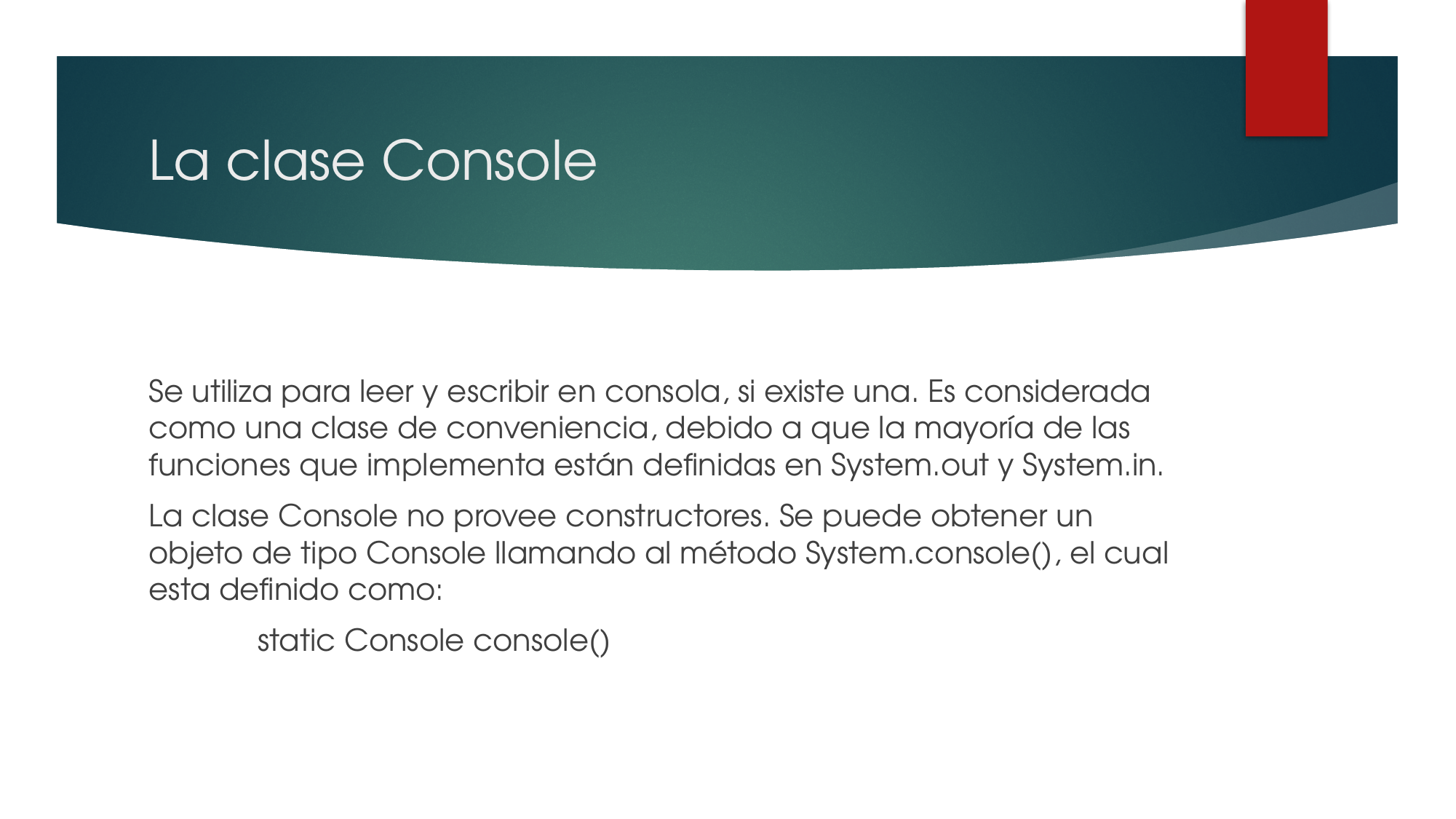

# La clase Console
Se utiliza para leer y escribir en consola, si existe una. Es considerada como una clase de conveniencia, debido a que la mayoría de las funciones que implementa están definidas en System.out y System.in.
La clase Console no provee constructores. Se puede obtener un objeto de tipo Console llamando al método System.console(), el cual esta definido como:
	static Console console()